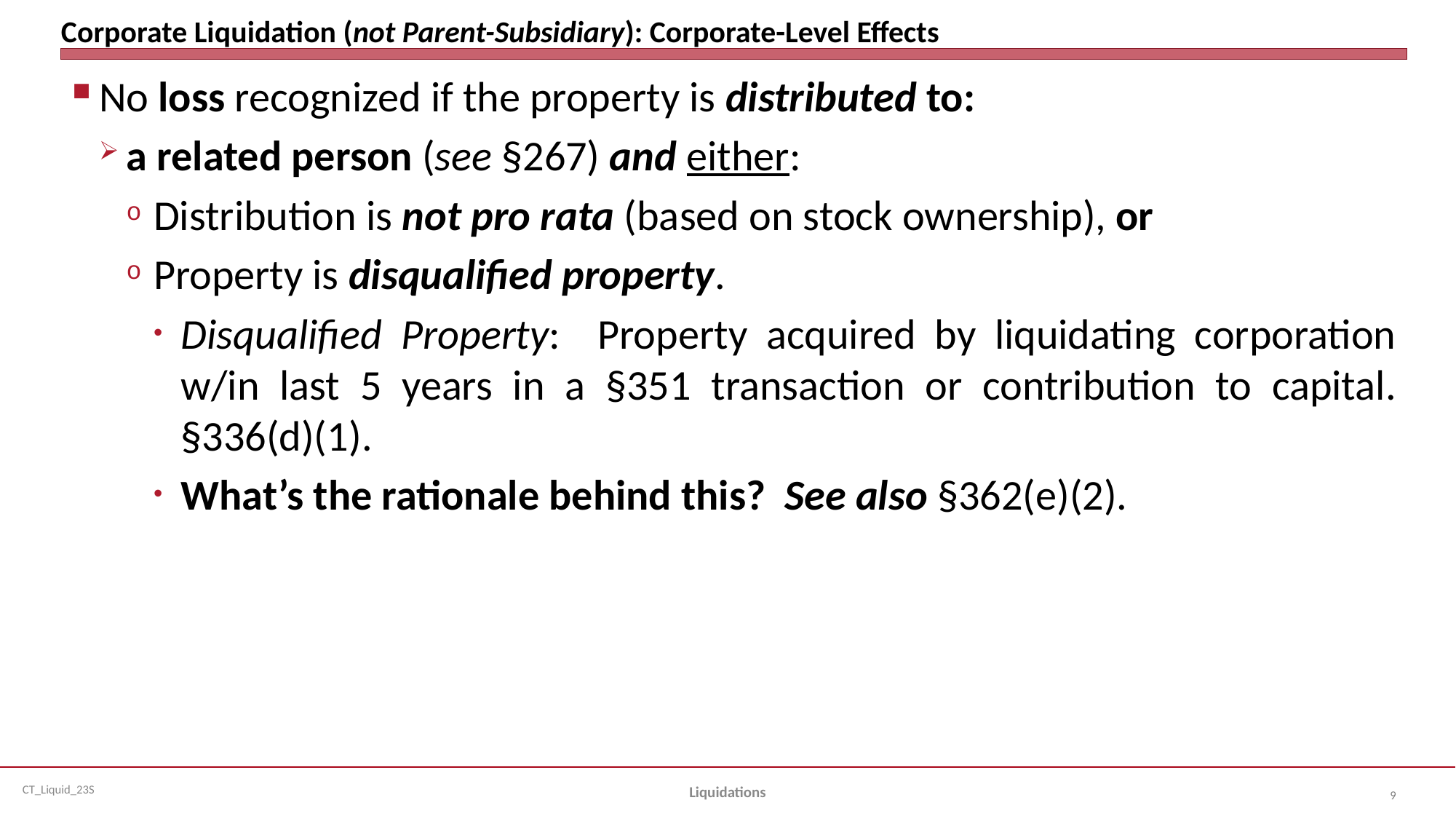

# Corporate Liquidation (not Parent-Subsidiary): Corporate-Level Effects
No loss recognized if the property is distributed to:
a related person (see §267) and either:
Distribution is not pro rata (based on stock ownership), or
Property is disqualified property.
Disqualified Property:  Property acquired by liquidating corporation w/in last 5 years in a §351 transaction or contribution to capital. §336(d)(1).
What’s the rationale behind this?  See also §362(e)(2).

Liquidations
9